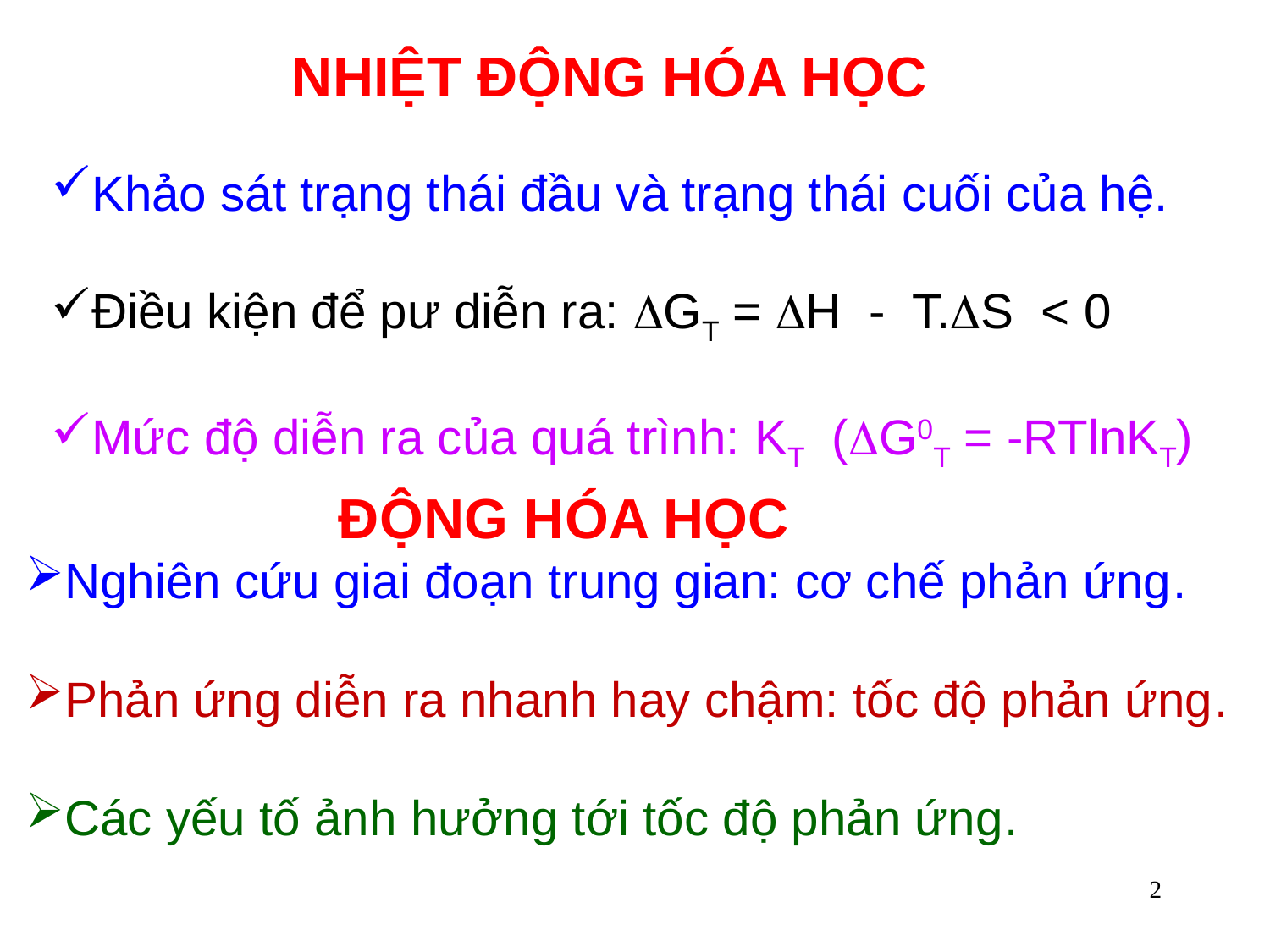

NHIỆT ĐỘNG HÓA HỌC
Khảo sát trạng thái đầu và trạng thái cuối của hệ.
Điều kiện để pư diễn ra: ΔGT = ΔH  -  T.ΔS  < 0
Mức độ diễn ra của quá trình: KT  (ΔG0T = -RTlnKT)
                    ĐỘNG HÓA HỌC
Nghiên cứu giai đoạn trung gian: cơ chế phản ứng.

Phản ứng diễn ra nhanh hay chậm: tốc độ phản ứng.

Các yếu tố ảnh hưởng tới tốc độ phản ứng.

2